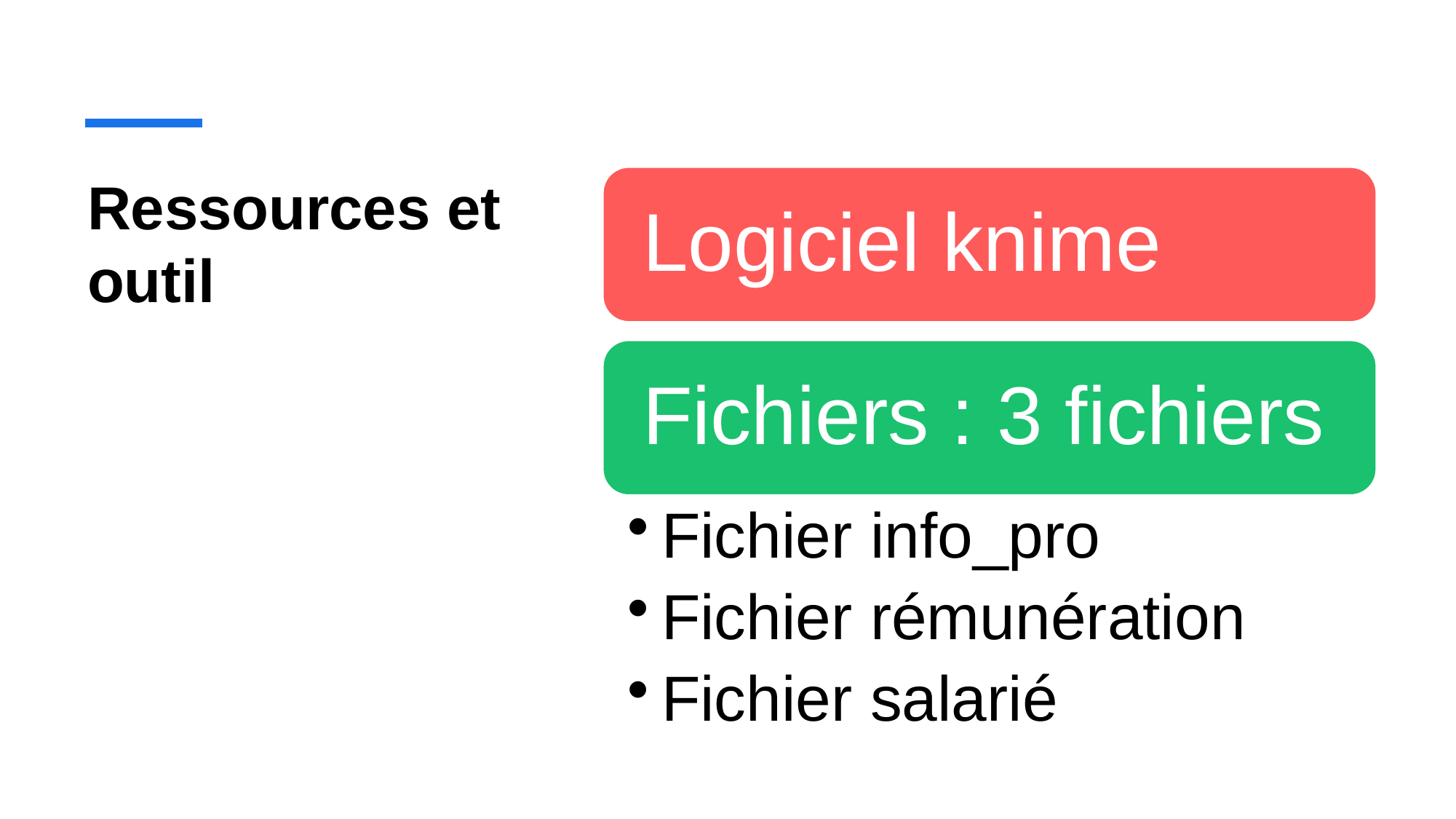

# Ressources et outil
Logiciel knime
Fichiers : 3 fichiers
Fichier info_pro
Fichier rémunération
Fichier salarié